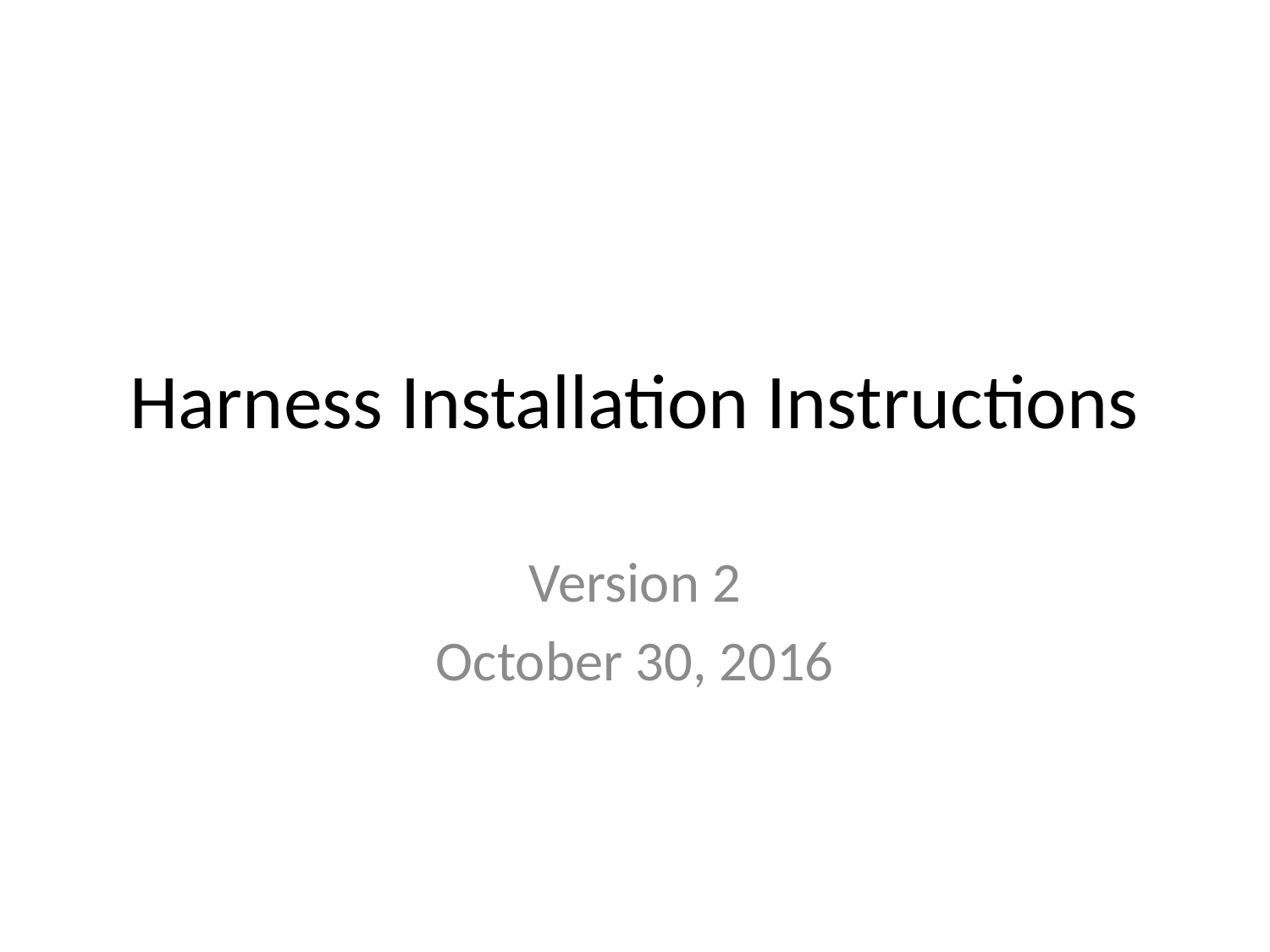

# Harness Installation Instructions
Version 2
October 30, 2016